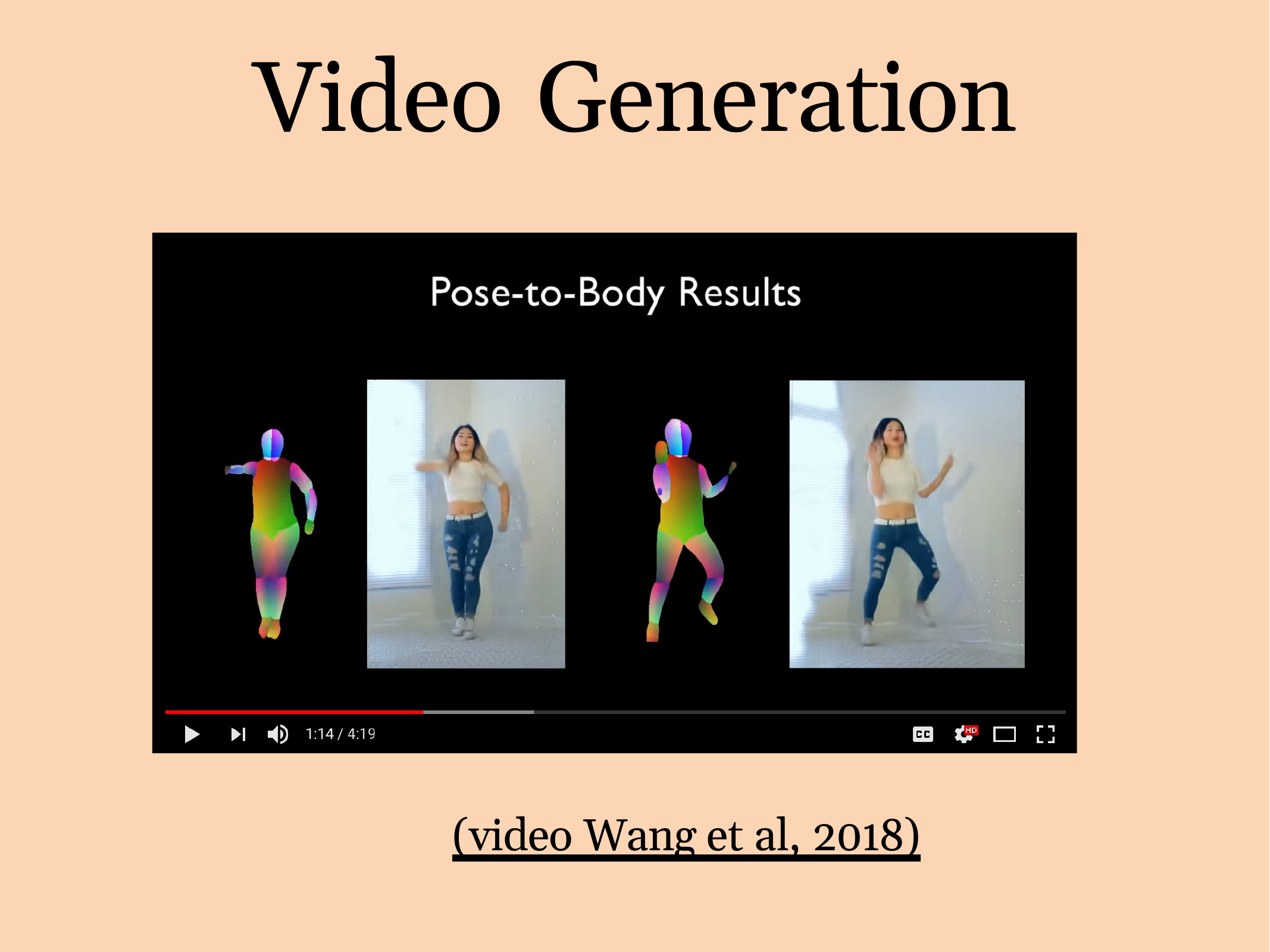

# Video Generation

(video Wang et al, 2018)